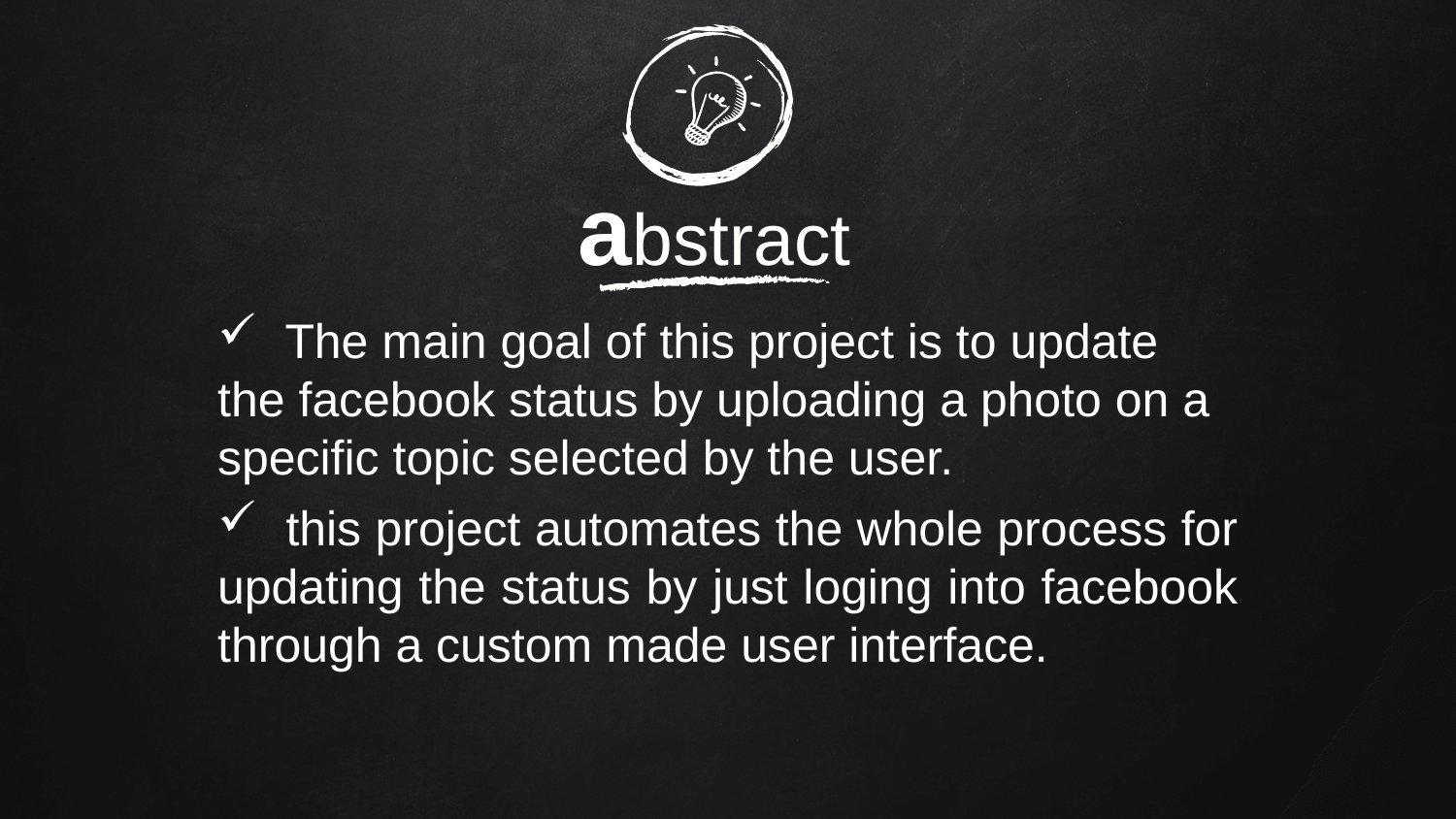

abstract

  The main goal of this project is to update the facebook status by uploading a photo on a specific topic selected by the user.
  this project automates the whole process for updating the status by just loging into facebook through a custom made user interface.
3